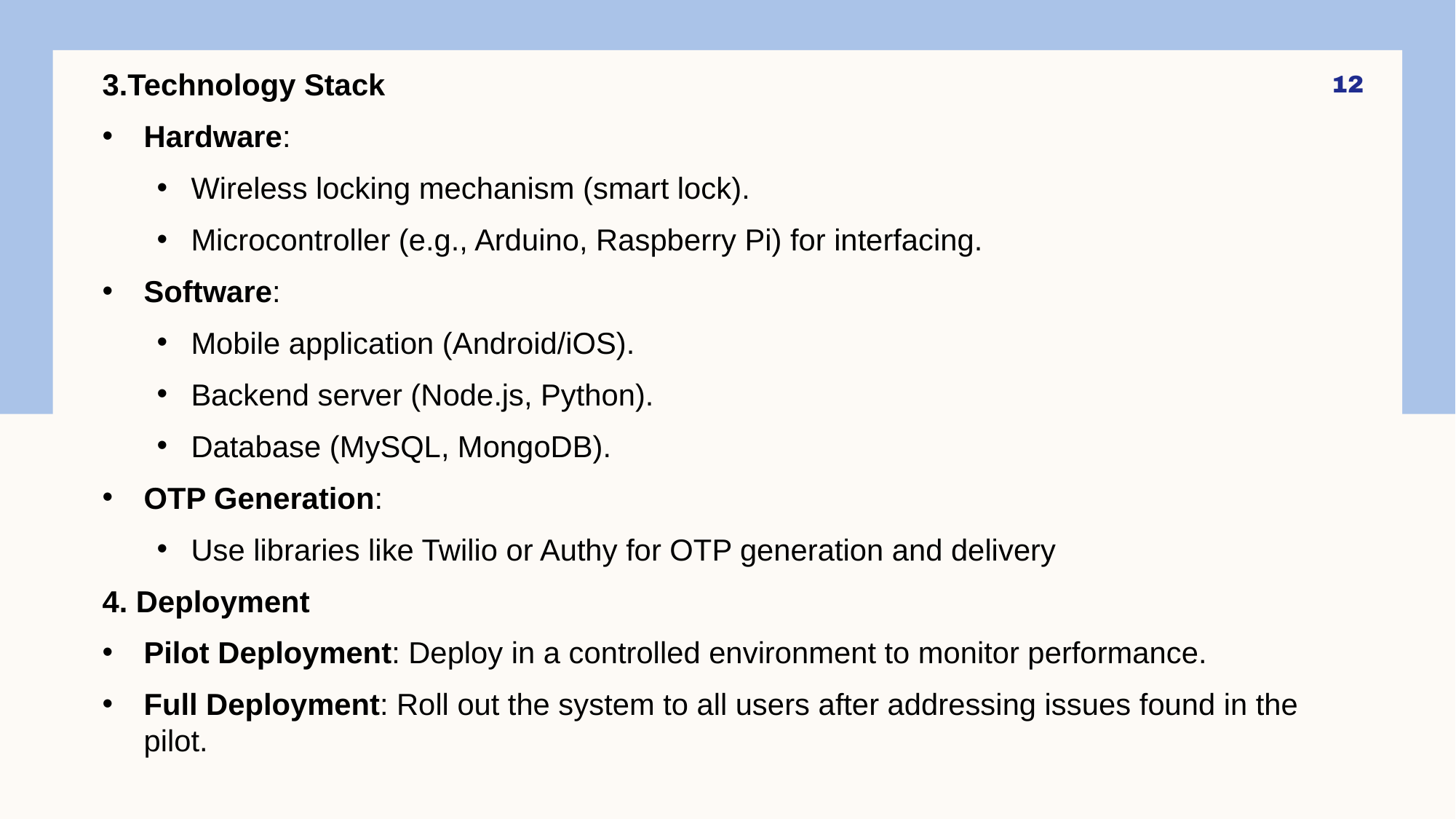

3.Technology Stack
Hardware:
Wireless locking mechanism (smart lock).
Microcontroller (e.g., Arduino, Raspberry Pi) for interfacing.
Software:
Mobile application (Android/iOS).
Backend server (Node.js, Python).
Database (MySQL, MongoDB).
OTP Generation:
Use libraries like Twilio or Authy for OTP generation and delivery
4. Deployment
Pilot Deployment: Deploy in a controlled environment to monitor performance.
Full Deployment: Roll out the system to all users after addressing issues found in the pilot.

12